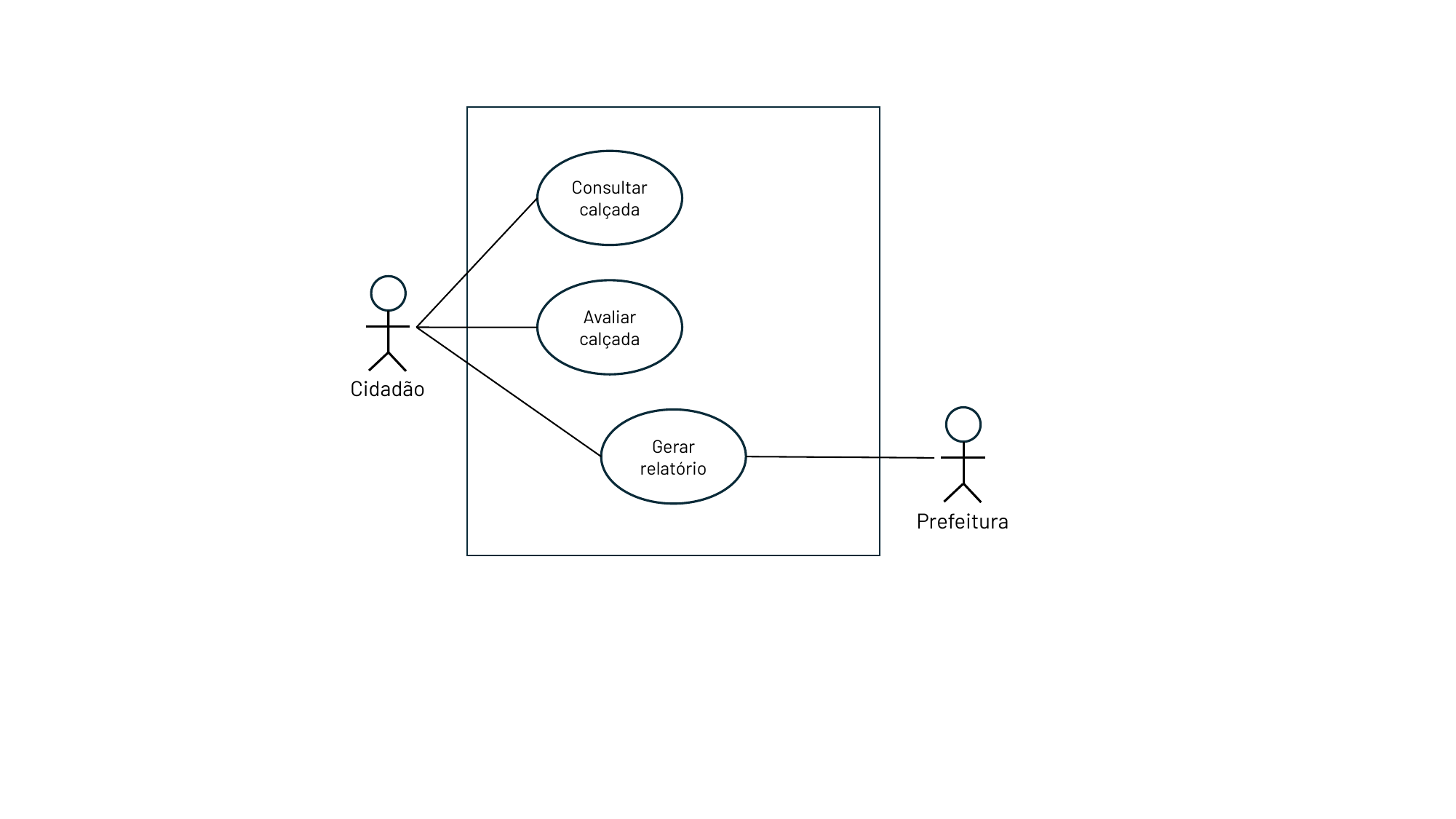

Consultar calçada

Avaliar calçada
Cidadão

Gerar relatório
Prefeitura